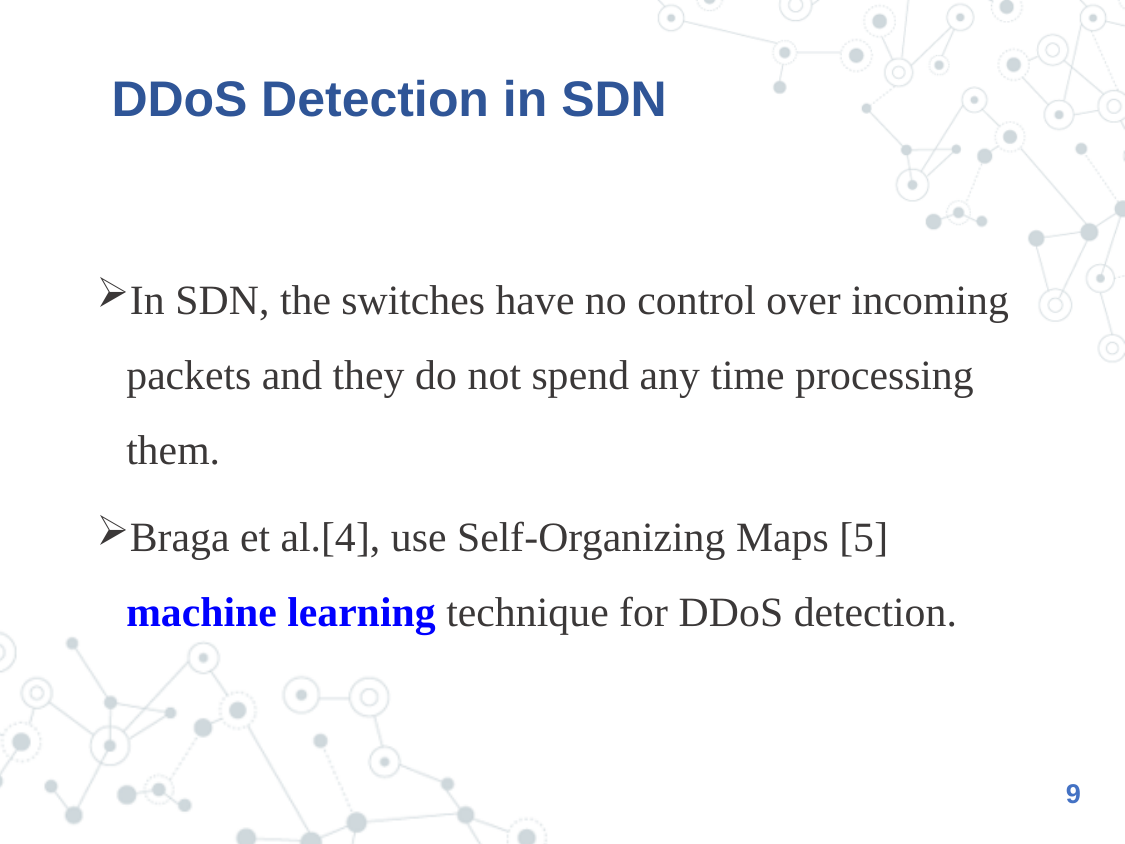

# DDoS Detection in SDN
In SDN, the switches have no control over incoming packets and they do not spend any time processing them.
Braga et al.[4], use Self-Organizing Maps [5] machine learning technique for DDoS detection.